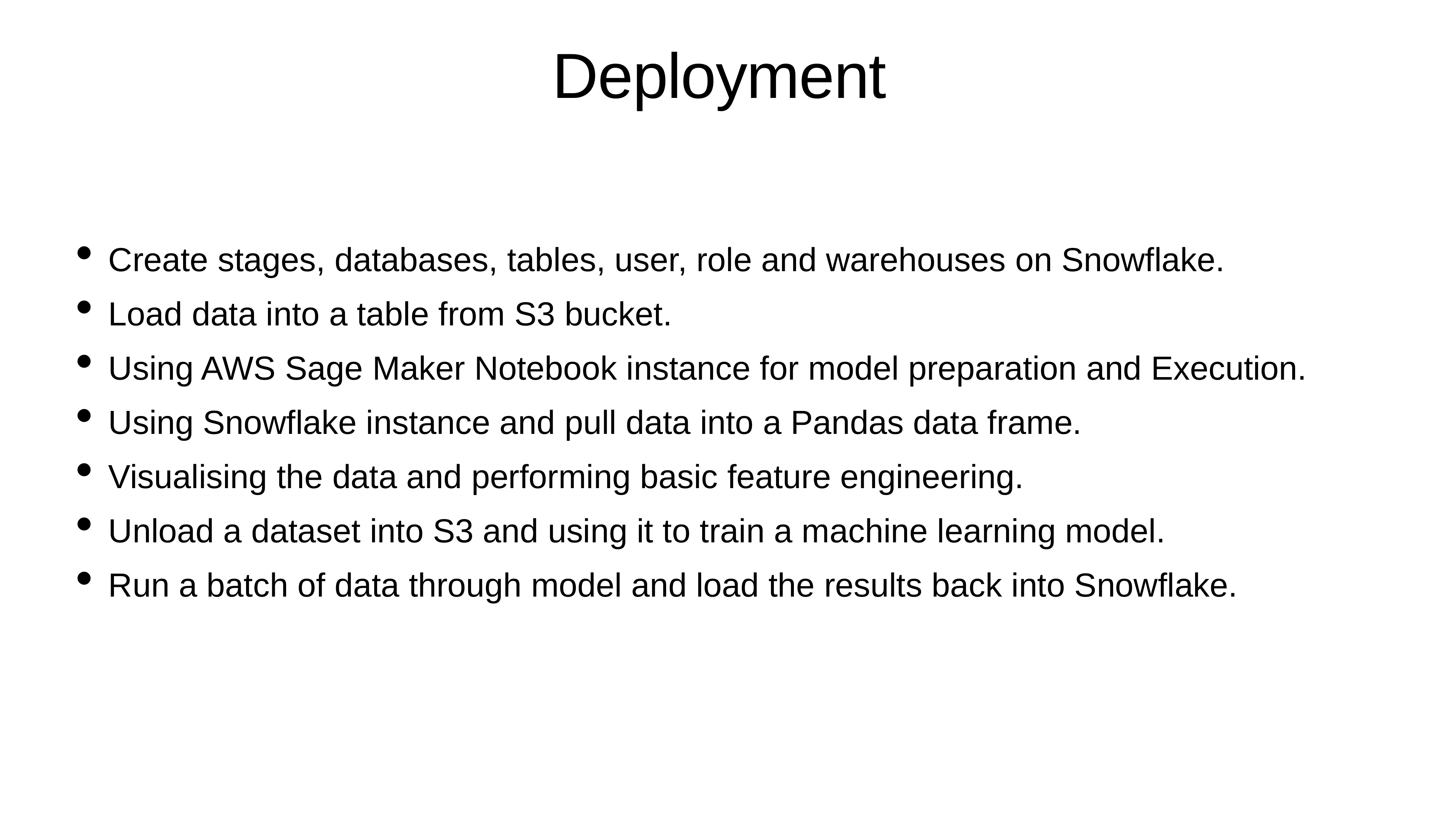

Deployment
Create stages, databases, tables, user, role and warehouses on Snowflake.
Load data into a table from S3 bucket.
Using AWS Sage Maker Notebook instance for model preparation and Execution.
Using Snowflake instance and pull data into a Pandas data frame.
Visualising the data and performing basic feature engineering.
Unload a dataset into S3 and using it to train a machine learning model.
Run a batch of data through model and load the results back into Snowflake.